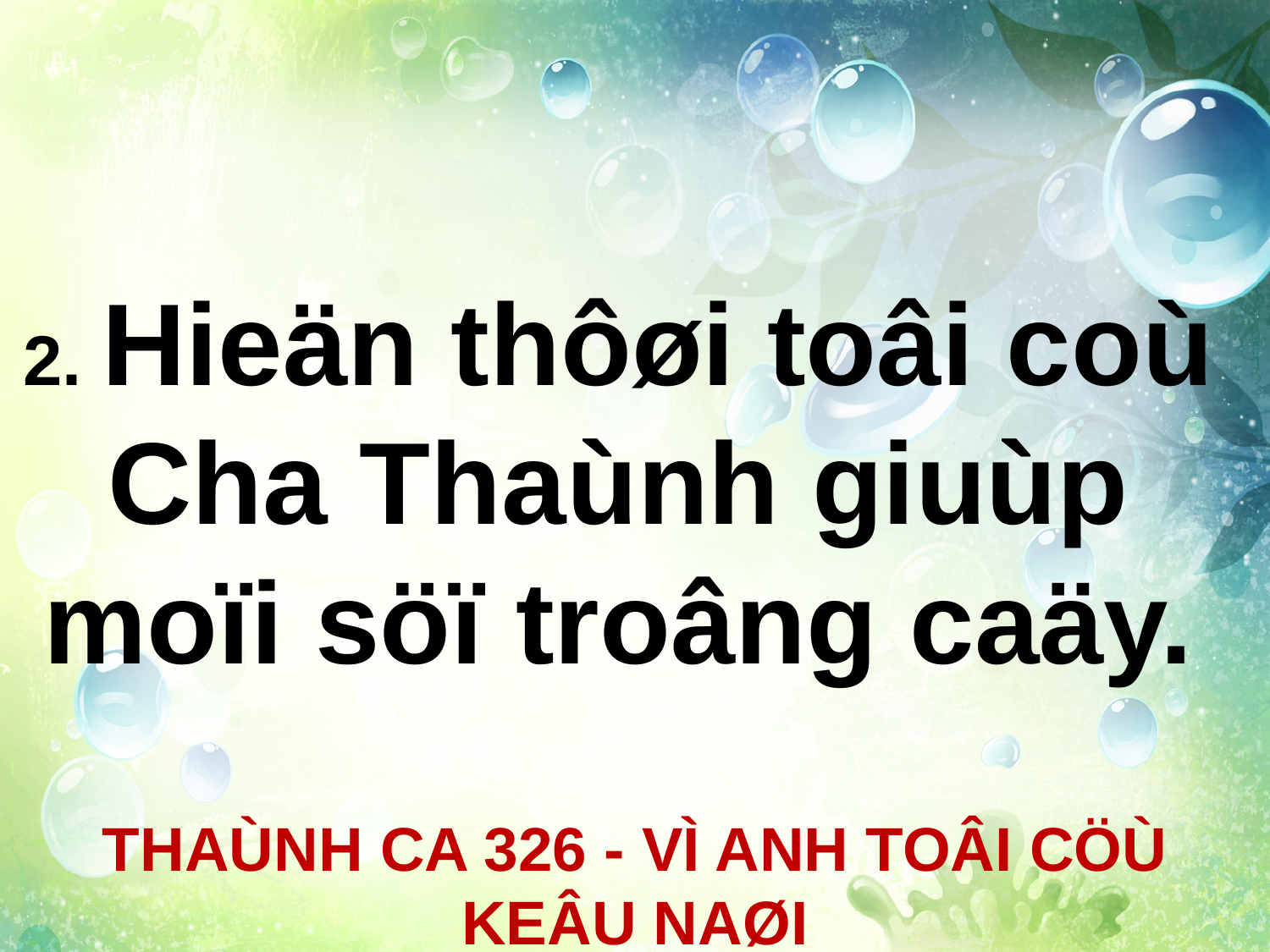

2. Hieän thôøi toâi coù
Cha Thaùnh giuùp
moïi söï troâng caäy.
THAÙNH CA 326 - VÌ ANH TOÂI CÖÙ KEÂU NAØI